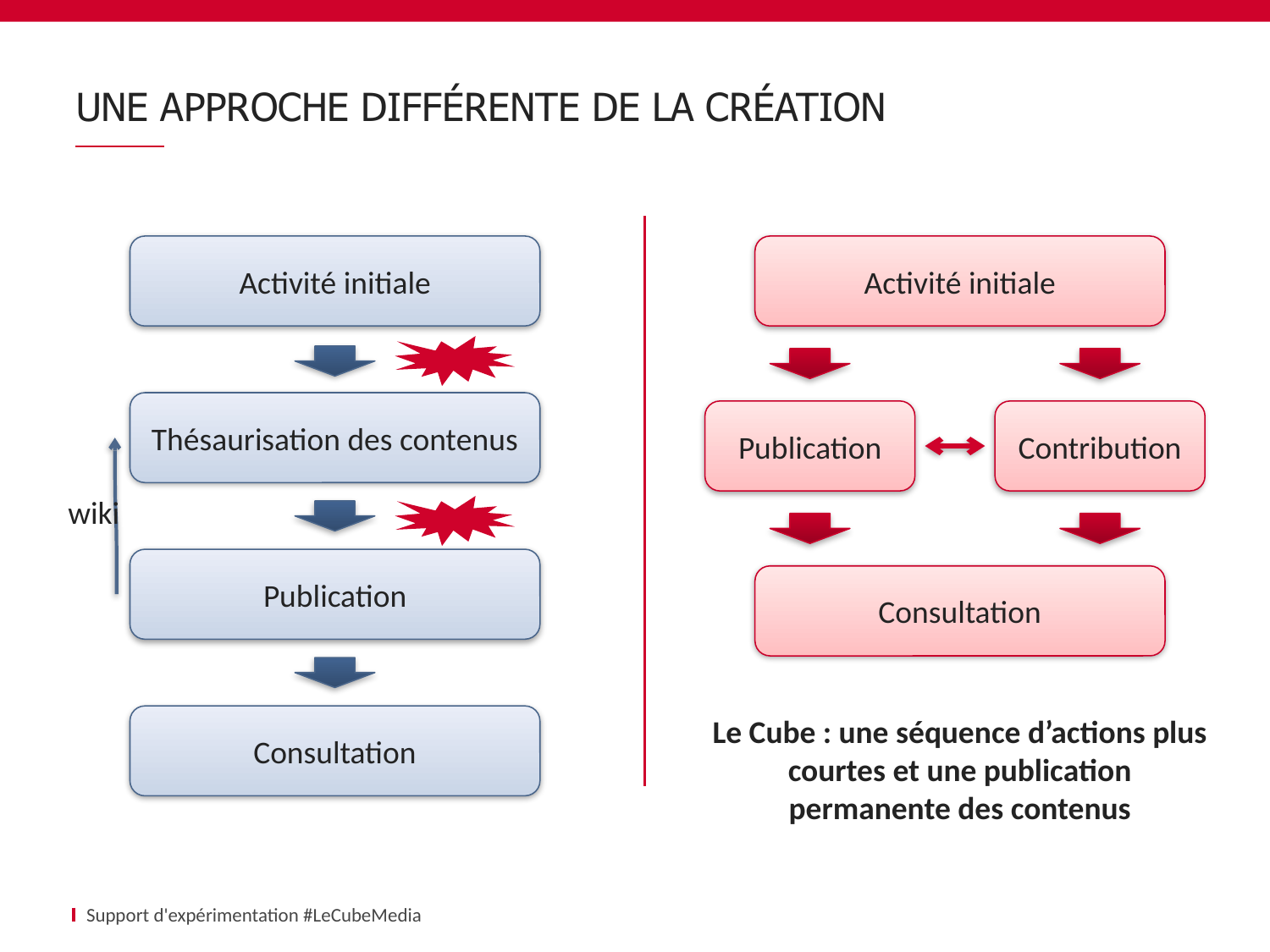

# Une approche différente de la création
Activité initiale
Activité initiale

Thésaurisation des contenus
Publication
Contribution
wiki

Publication
Consultation

Consultation
Le Cube : une séquence d’actions plus courtes et une publication permanente des contenus
Support d'expérimentation #LeCubeMedia